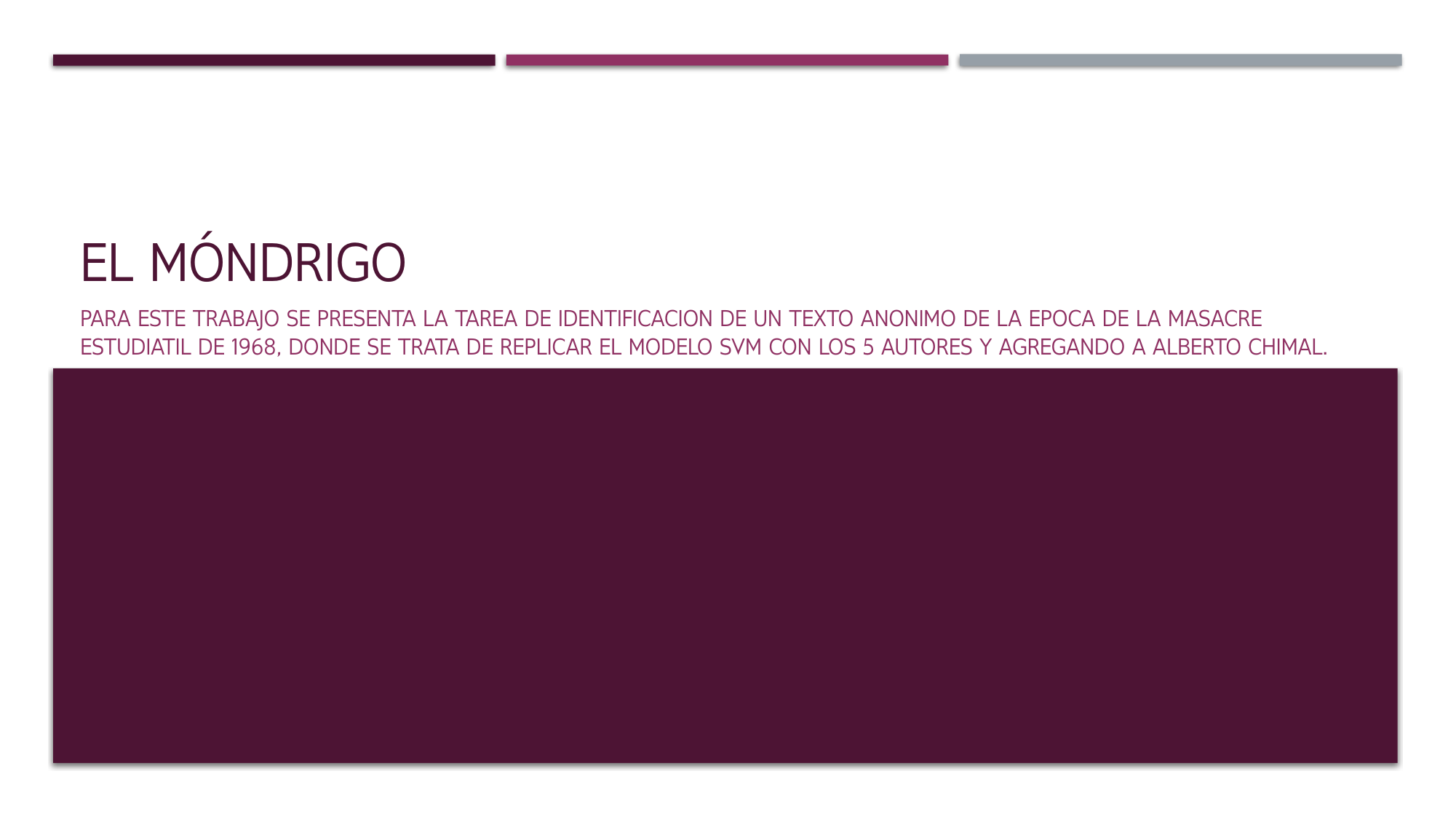

# EL Móndrigo
PARA ESTE TRABAJO SE PRESENTA LA TAREA DE IDENTIFICACION DE UN TEXTO ANONIMO DE LA EPOCA DE LA MASACRE ESTUDIATIL DE 1968, DONDE SE TRATA DE REPLICAR EL MODELO svm CON LOS 5 AUTORES Y AGREGANDO A Alberto CHIMAL.